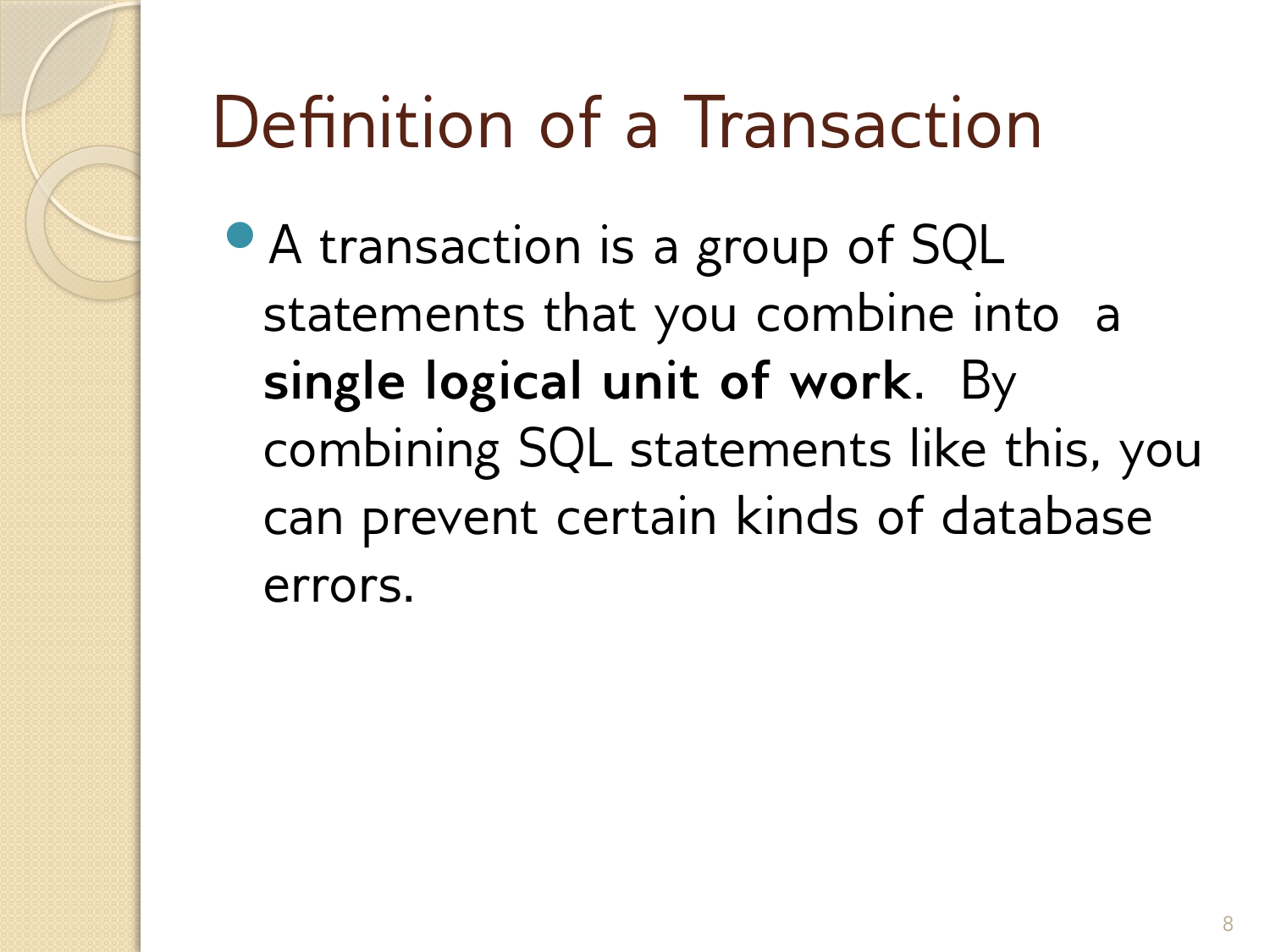

# Definition of a Transaction
A transaction is a group of SQL statements that you combine into  a single logical unit of work.  By combining SQL statements like this, you can prevent certain kinds of database errors.
8